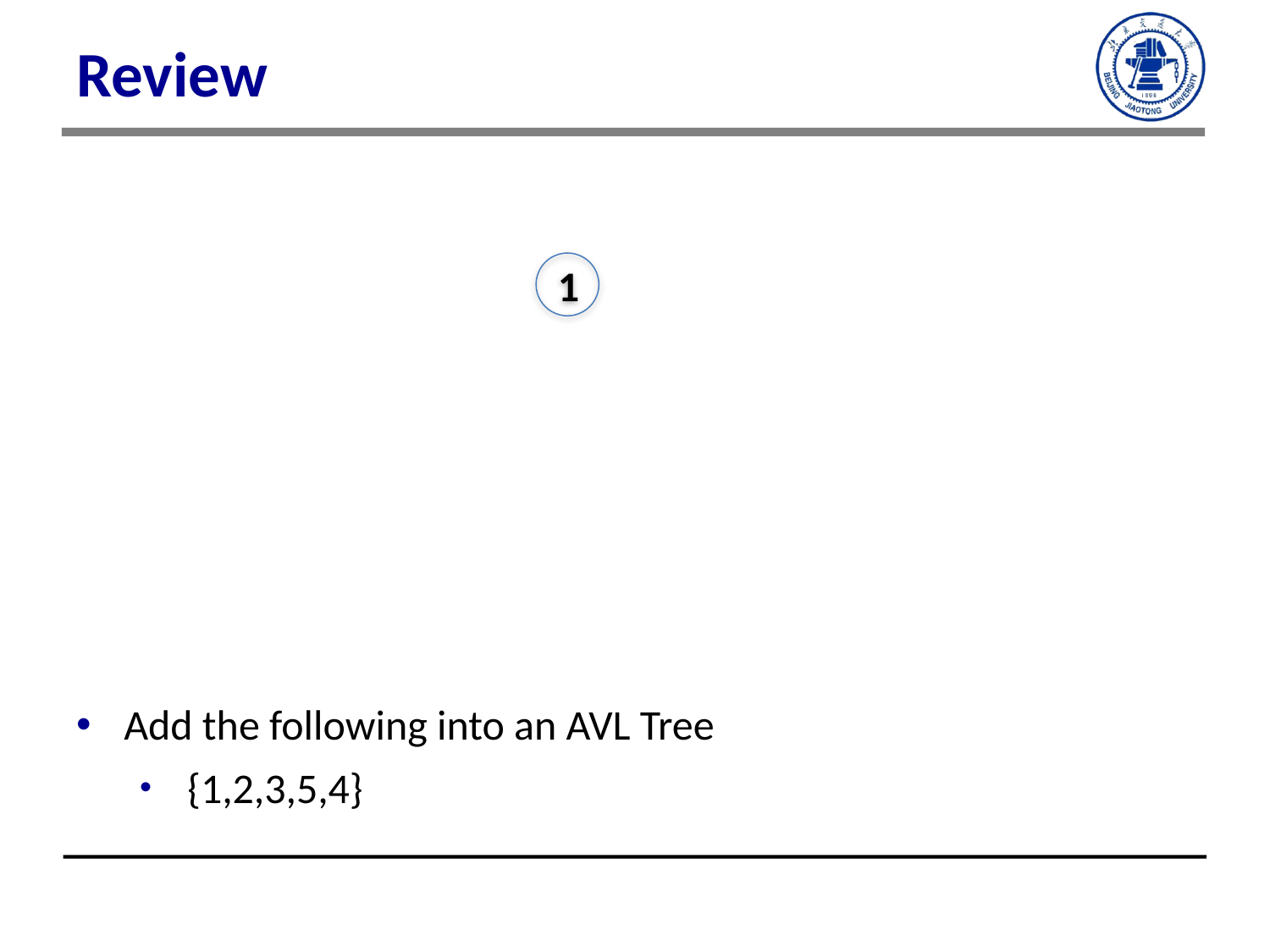

# Review
1
Add the following into an AVL Tree
{1,2,3,5,4}